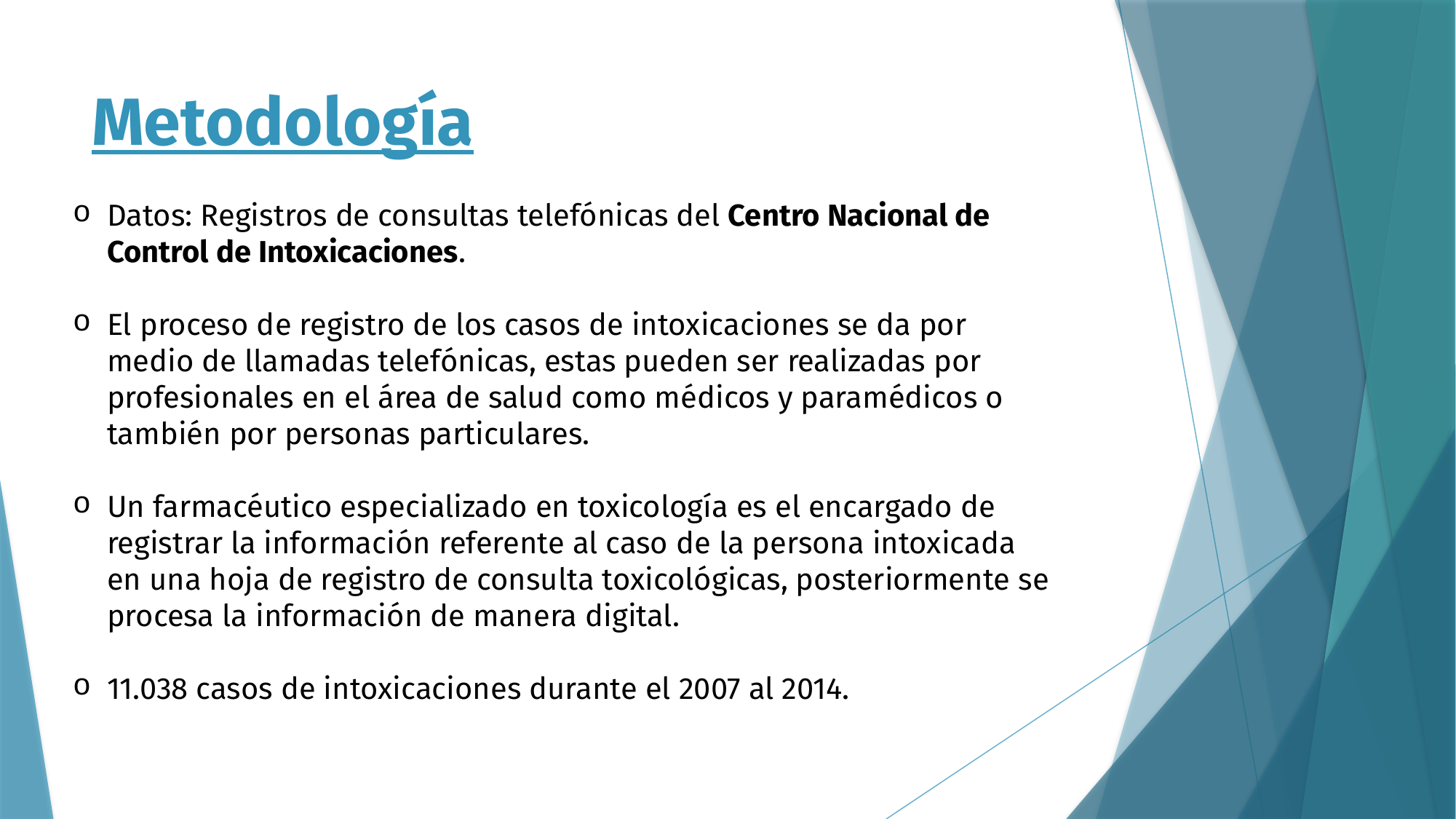

# Metodología
Datos: Registros de consultas telefónicas del Centro Nacional de Control de Intoxicaciones.

El proceso de registro de los casos de intoxicaciones se da por medio de llamadas telefónicas, estas pueden ser realizadas por profesionales en el área de salud como médicos y paramédicos o también por personas particulares.

Un farmacéutico especializado en toxicología es el encargado de registrar la información referente al caso de la persona intoxicada en una hoja de registro de consulta toxicológicas, posteriormente se procesa la información de manera digital.

11.038 casos de intoxicaciones durante el 2007 al 2014.